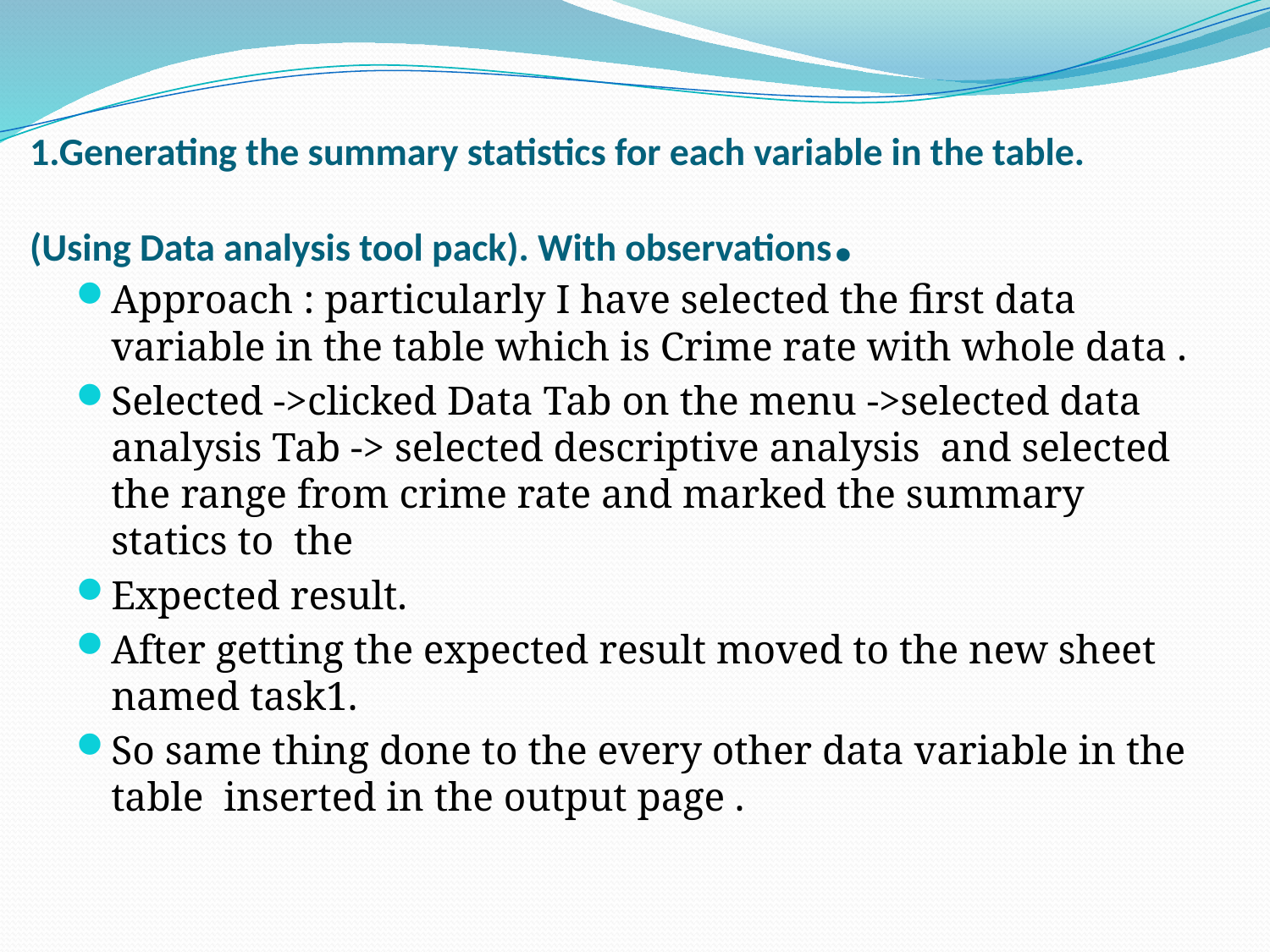

# 1.Generating the summary statistics for each variable in the table. (Using Data analysis tool pack). With observations.
Approach : particularly I have selected the first data variable in the table which is Crime rate with whole data .
Selected ->clicked Data Tab on the menu ->selected data analysis Tab -> selected descriptive analysis  and selected the range from crime rate and marked the summary statics to  the
Expected result.
After getting the expected result moved to the new sheet named task1.
So same thing done to the every other data variable in the table  inserted in the output page .